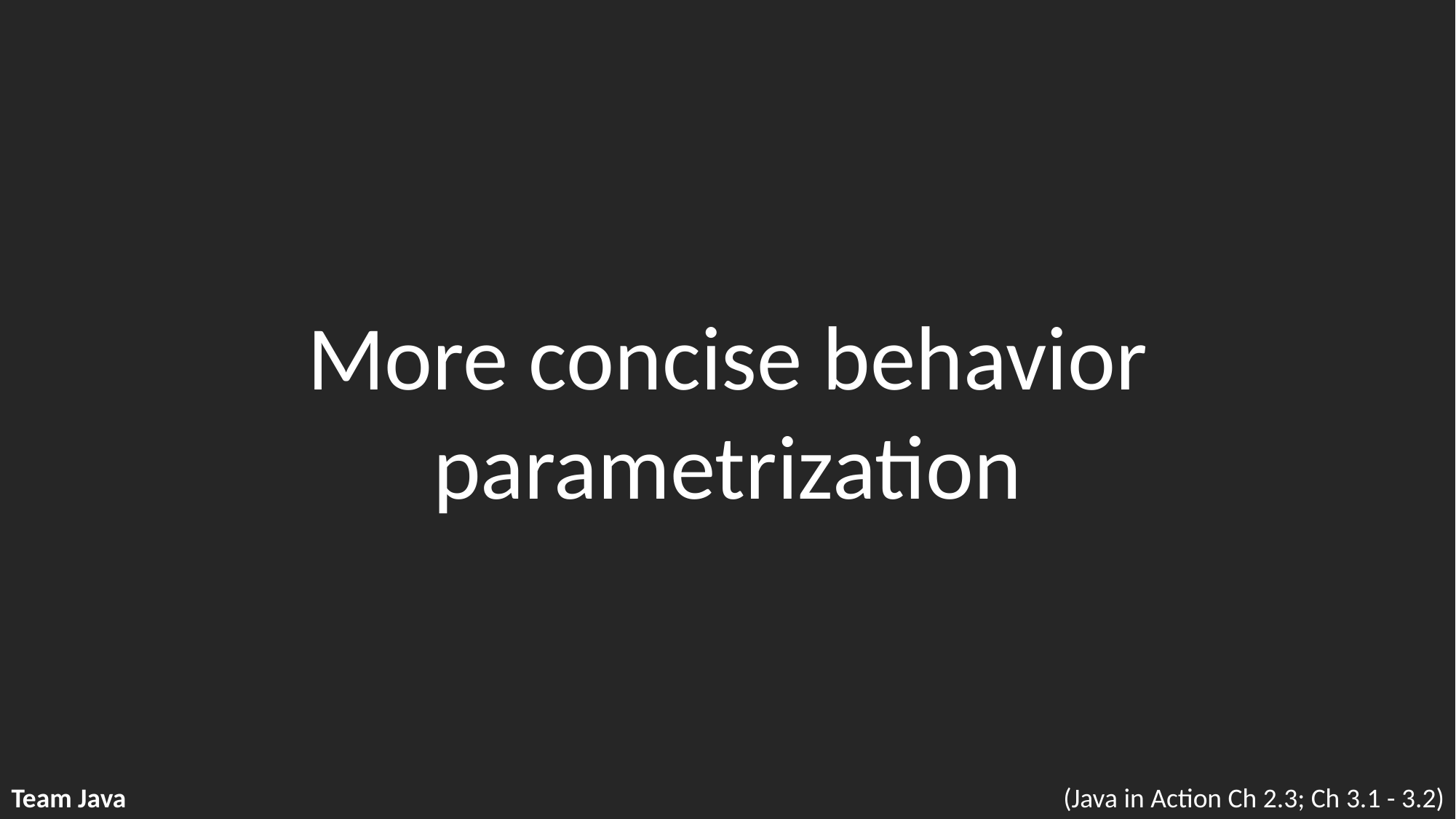

More concise behavior parametrization
Team Java
(Java in Action Ch 2.3; Ch 3.1 - 3.2)